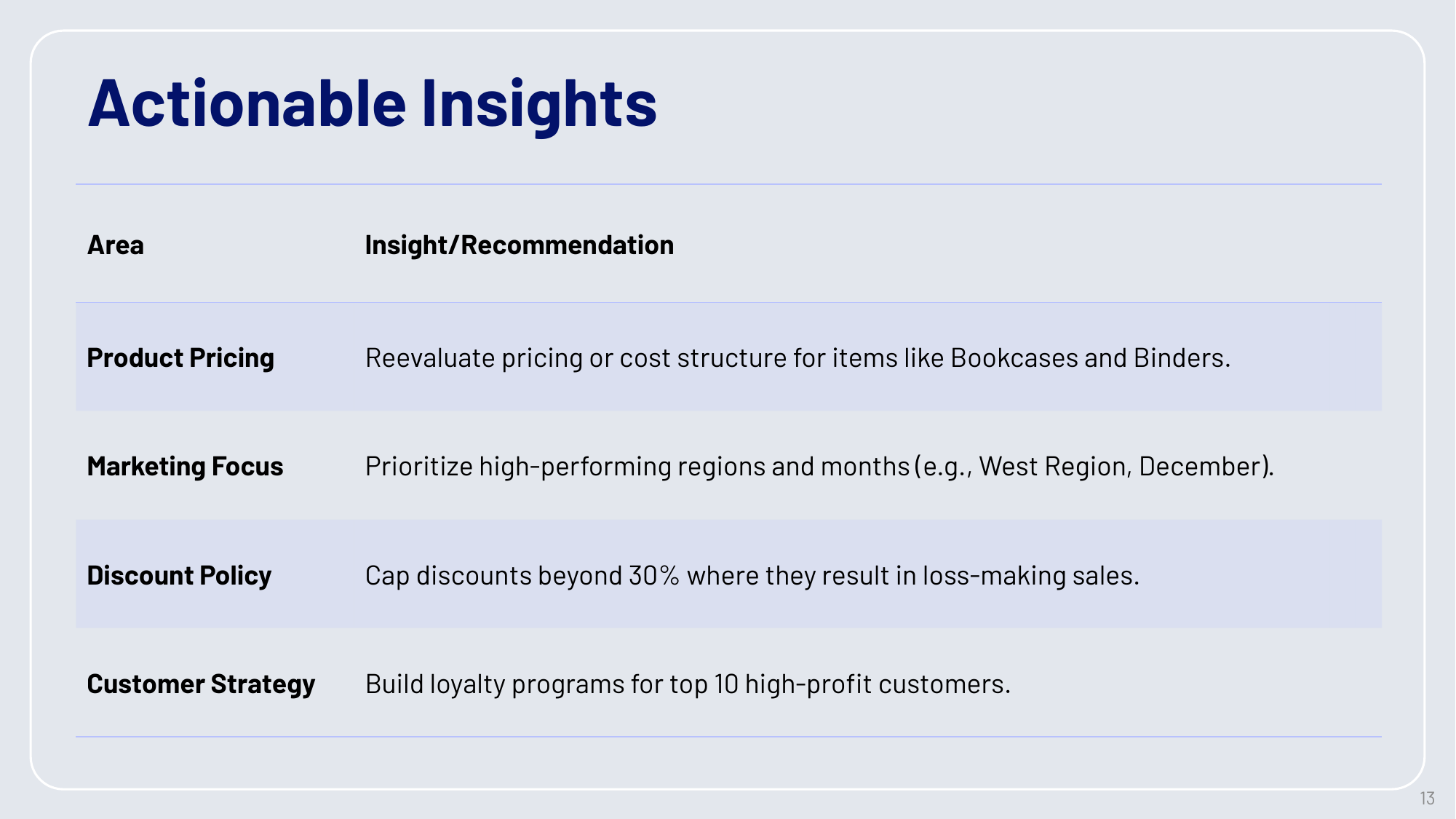

# Actionable Insights
| Area | Insight/Recommendation |  |  |
| --- | --- | --- | --- |
| Product Pricing | Reevaluate pricing or cost structure for items like Bookcases and Binders. |  |  |
| Marketing Focus | Prioritize high-performing regions and months (e.g., West Region, December). |  |  |
| Discount Policy | Cap discounts beyond 30% where they result in loss-making sales. |  |  |
| Customer Strategy | Build loyalty programs for top 10 high-profit customers. |  |  |
13